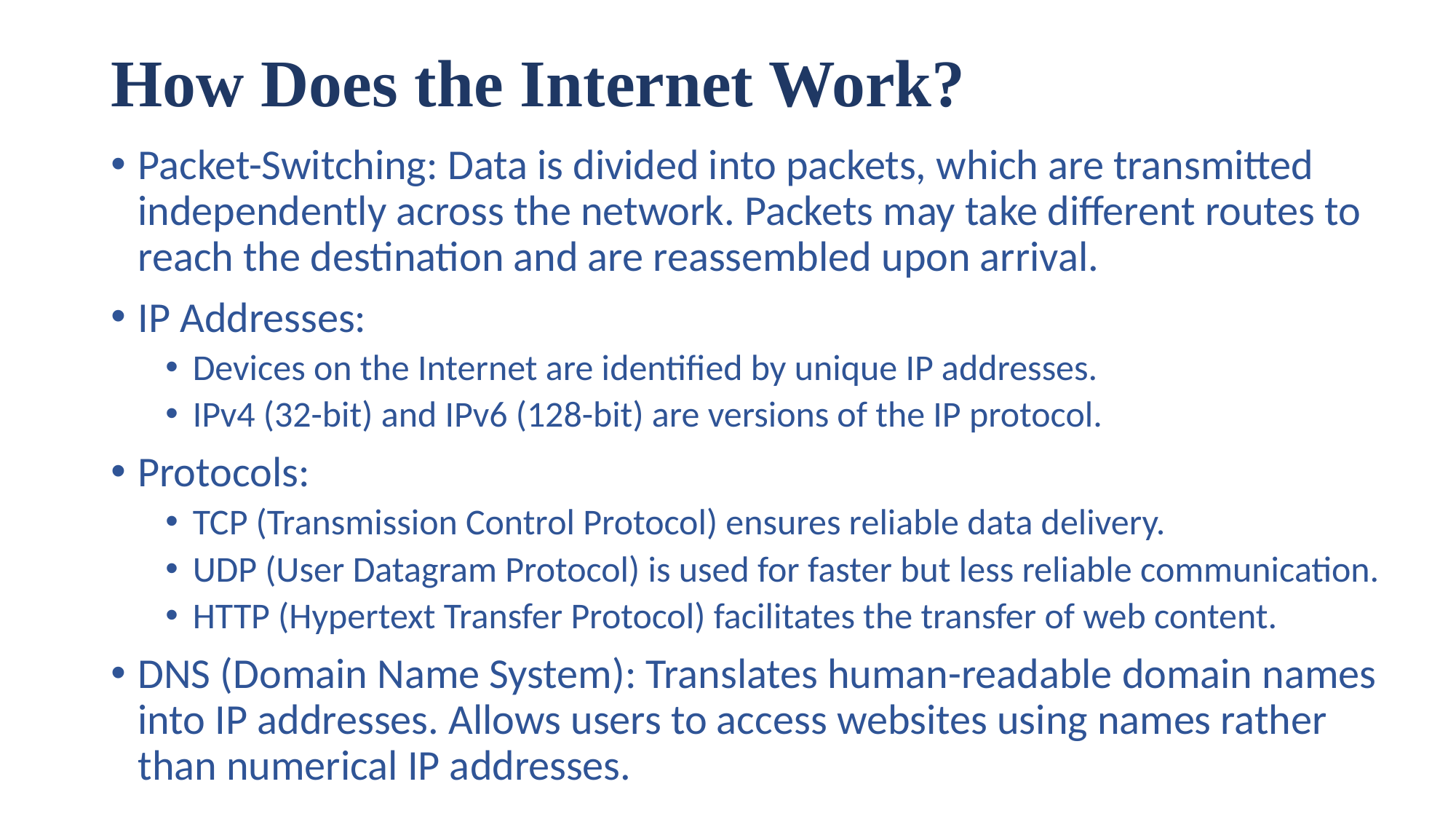

# How Does the Internet Work?
Packet-Switching: Data is divided into packets, which are transmitted independently across the network. Packets may take different routes to reach the destination and are reassembled upon arrival.
IP Addresses:
Devices on the Internet are identified by unique IP addresses.
IPv4 (32-bit) and IPv6 (128-bit) are versions of the IP protocol.
Protocols:
TCP (Transmission Control Protocol) ensures reliable data delivery.
UDP (User Datagram Protocol) is used for faster but less reliable communication.
HTTP (Hypertext Transfer Protocol) facilitates the transfer of web content.
DNS (Domain Name System): Translates human-readable domain names into IP addresses. Allows users to access websites using names rather than numerical IP addresses.